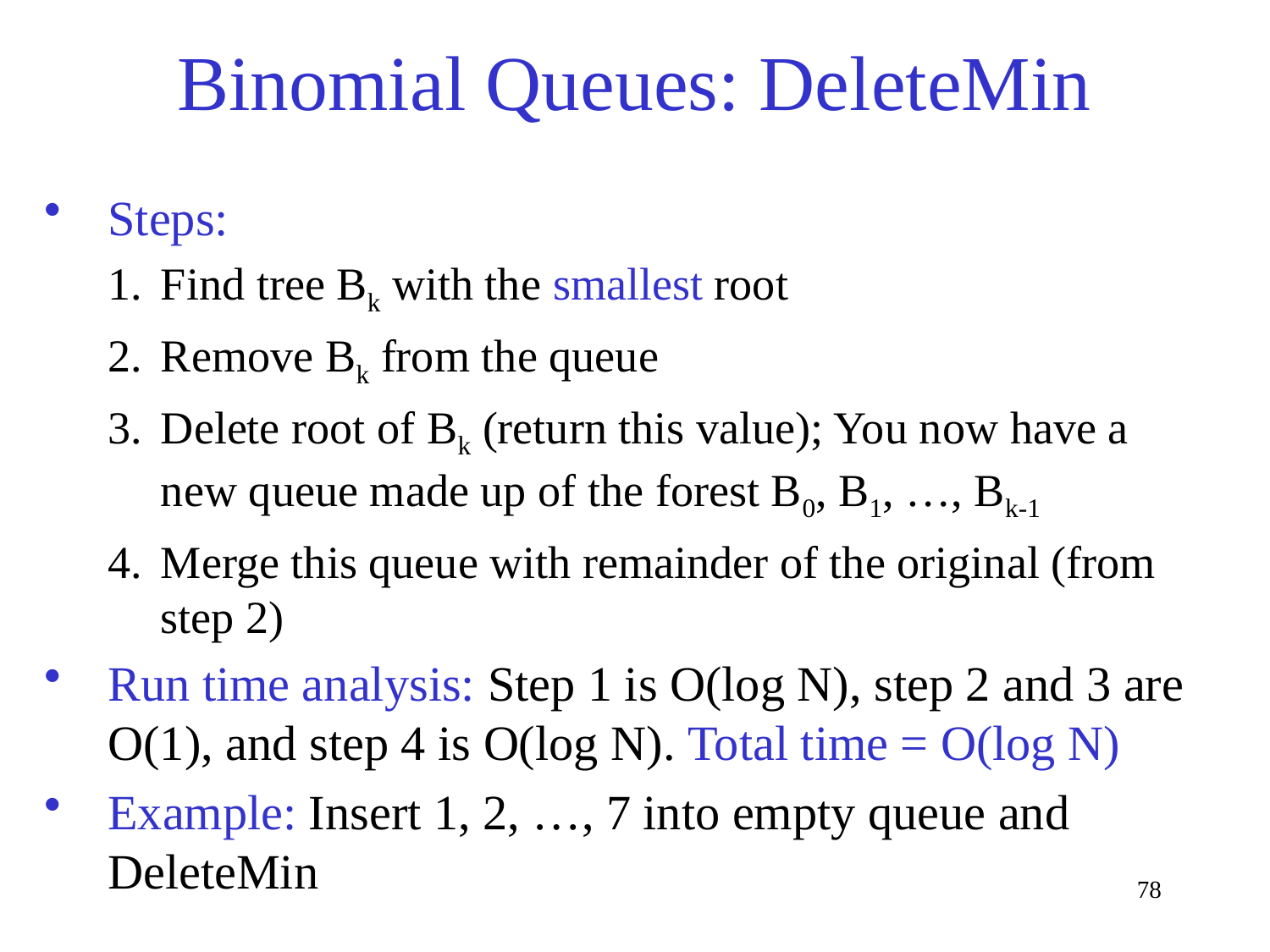

# Binomial Queues: DeleteMin
Steps:
Find tree Bk with the smallest root
Remove Bk from the queue
Delete root of Bk (return this value); You now have a new queue made up of the forest B0, B1, …, Bk-1
Merge this queue with remainder of the original (from step 2)
Run time analysis: Step 1 is O(log N), step 2 and 3 are O(1), and step 4 is O(log N). Total time = O(log N)
Example: Insert 1, 2, …, 7 into empty queue and DeleteMin
78